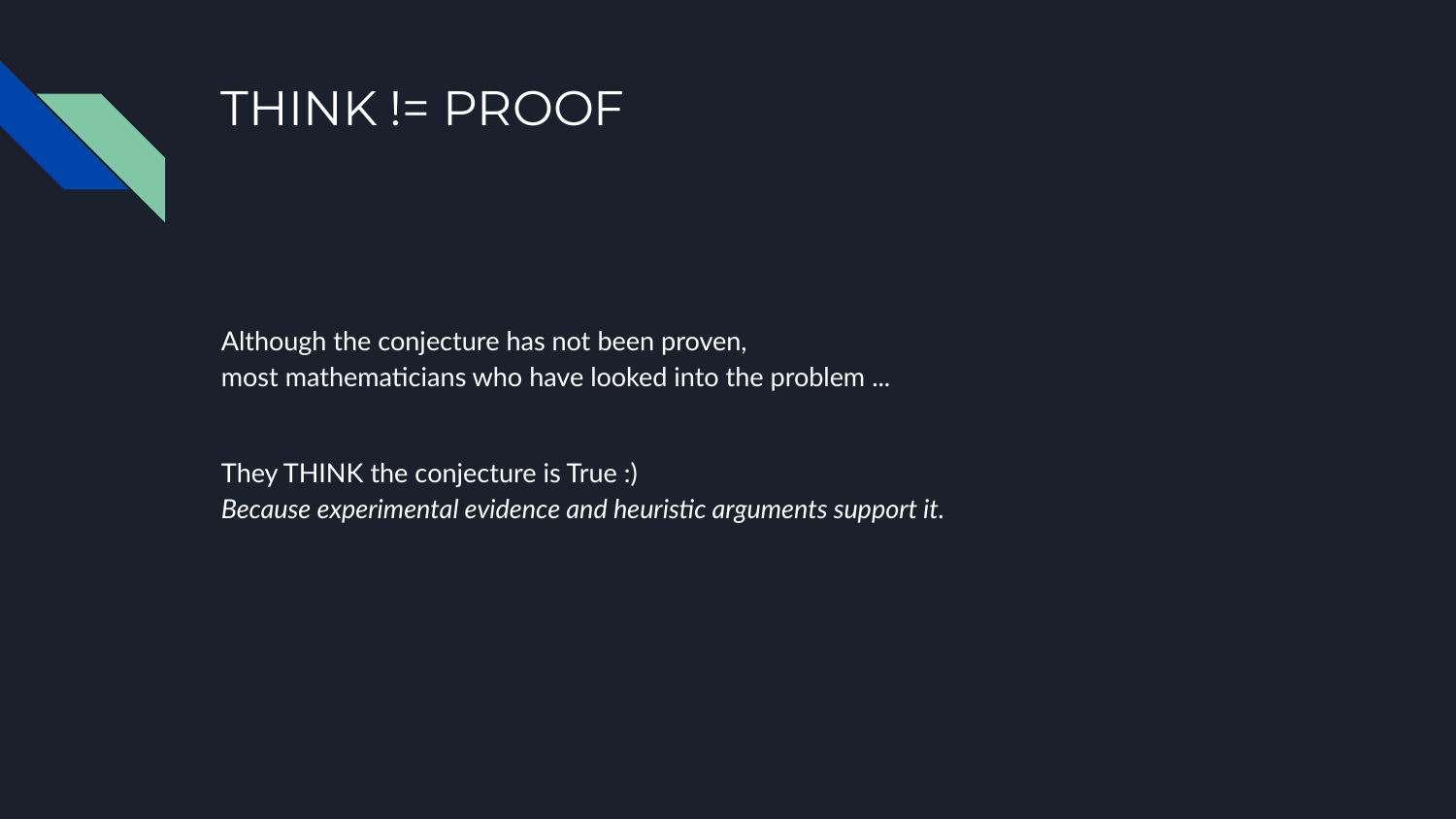

# THINK != PROOF

Although the conjecture has not been proven,
most mathematicians who have looked into the problem ...
They THINK the conjecture is True :)
Because experimental evidence and heuristic arguments support it.